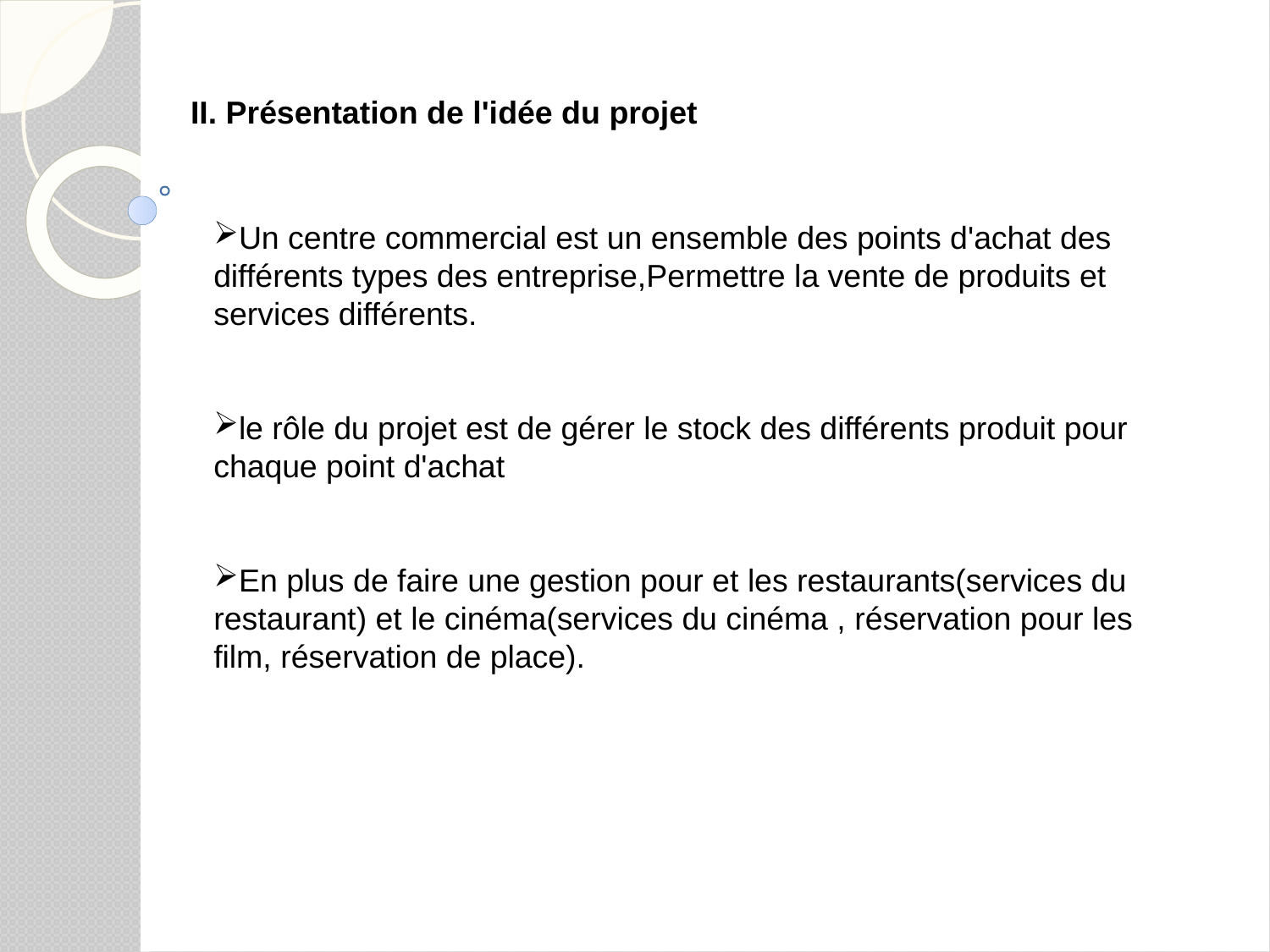

# II. Présentation de l'idée du projet
Un centre commercial est un ensemble des points d'achat des différents types des entreprise,Permettre la vente de produits et services différents.

le rôle du projet est de gérer le stock des différents produit pour chaque point d'achat

En plus de faire une gestion pour et les restaurants(services du restaurant) et le cinéma(services du cinéma , réservation pour les film, réservation de place).